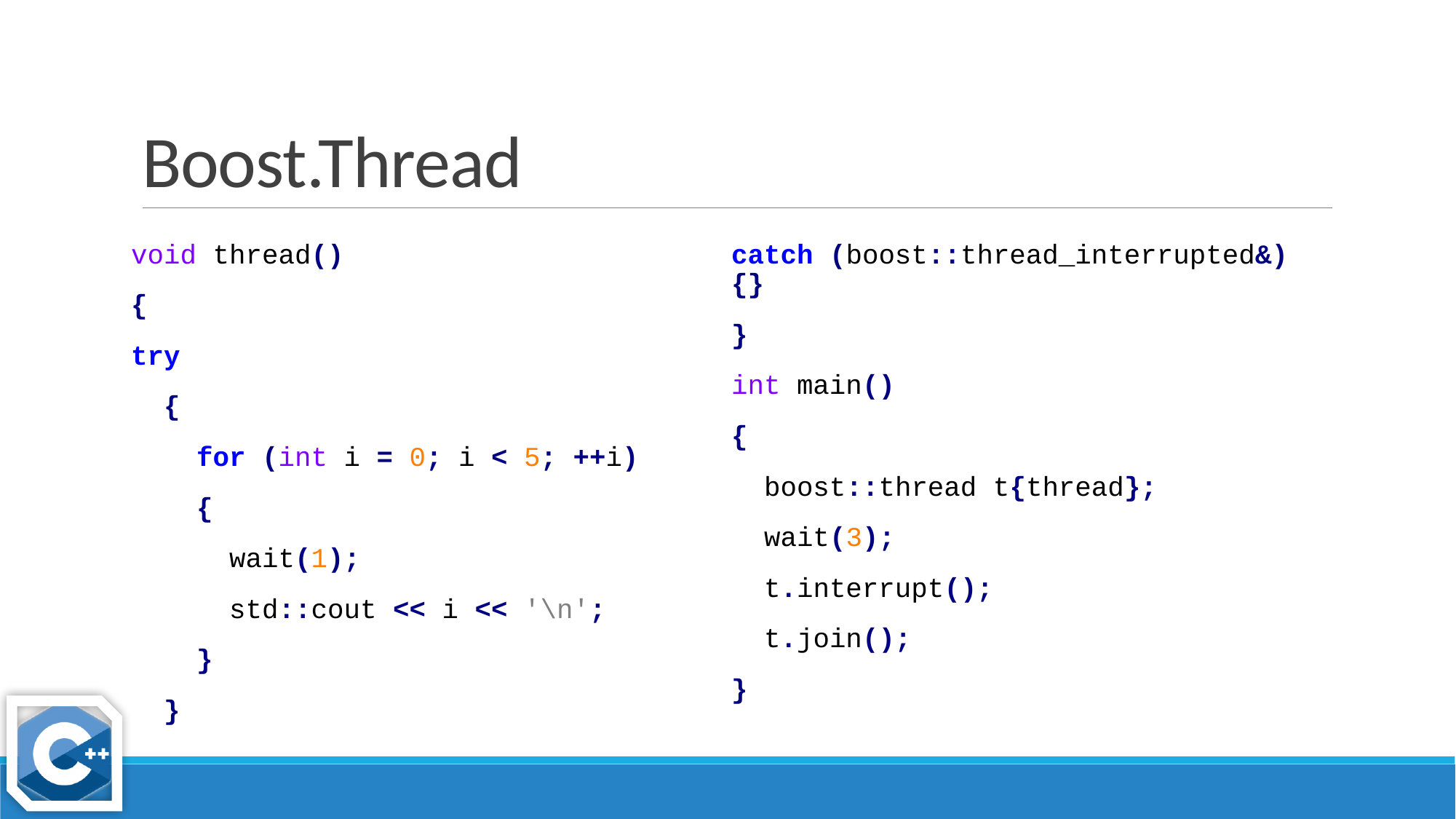

# Boost.Thread
void thread()
{
try
  {
    for (int i = 0; i < 5; ++i)
    {
      wait(1);
      std::cout << i << '\n';
    }
  }
catch (boost::thread_interrupted&) {}
}
int main()
{
  boost::thread t{thread};
  wait(3);
  t.interrupt();
  t.join();
}